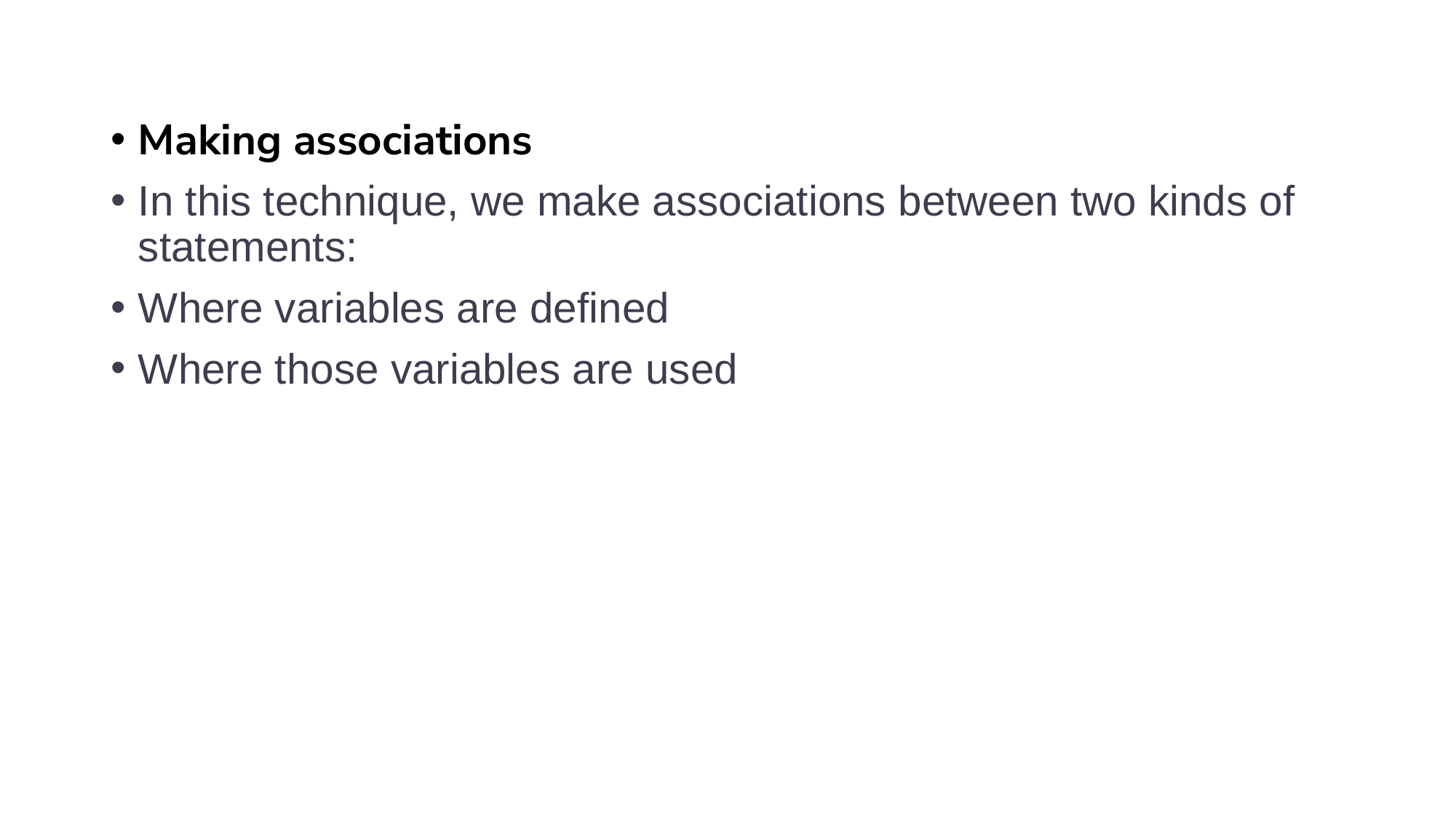

Making associations
In this technique, we make associations between two kinds of statements:
Where variables are defined
Where those variables are used